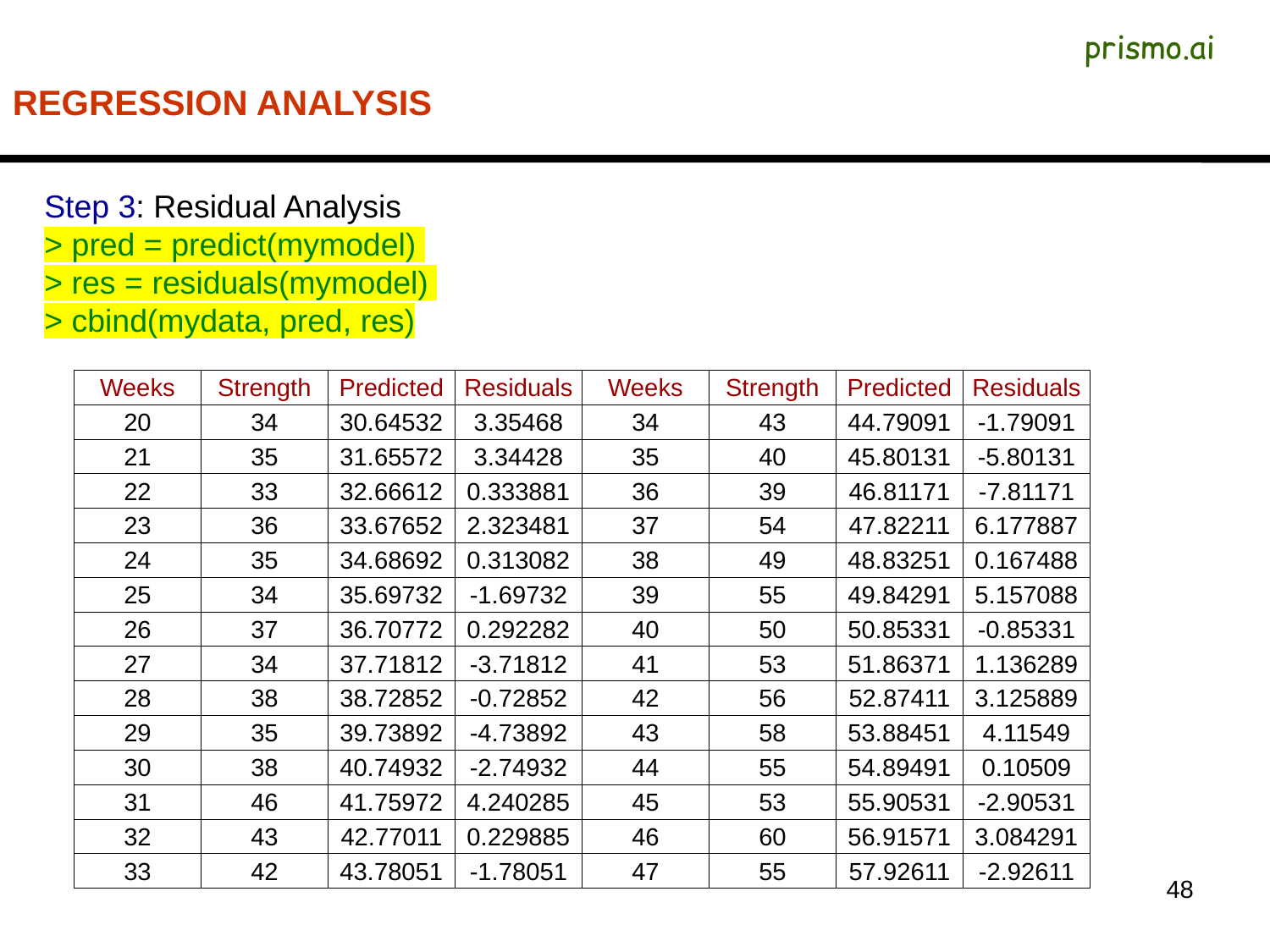

prismo.ai
REGRESSION ANALYSIS

Step 3: Residual Analysis
> pred = predict(mymodel)
> res = residuals(mymodel)
> cbind(mydata, pred, res)
| Weeks | Strength | Predicted | Residuals | Weeks | Strength | Predicted | Residuals |
| --- | --- | --- | --- | --- | --- | --- | --- |
| 20 | 34 | 30.64532 | 3.35468 | 34 | 43 | 44.79091 | -1.79091 |
| 21 | 35 | 31.65572 | 3.34428 | 35 | 40 | 45.80131 | -5.80131 |
| 22 | 33 | 32.66612 | 0.333881 | 36 | 39 | 46.81171 | -7.81171 |
| 23 | 36 | 33.67652 | 2.323481 | 37 | 54 | 47.82211 | 6.177887 |
| 24 | 35 | 34.68692 | 0.313082 | 38 | 49 | 48.83251 | 0.167488 |
| 25 | 34 | 35.69732 | -1.69732 | 39 | 55 | 49.84291 | 5.157088 |
| 26 | 37 | 36.70772 | 0.292282 | 40 | 50 | 50.85331 | -0.85331 |
| 27 | 34 | 37.71812 | -3.71812 | 41 | 53 | 51.86371 | 1.136289 |
| 28 | 38 | 38.72852 | -0.72852 | 42 | 56 | 52.87411 | 3.125889 |
| 29 | 35 | 39.73892 | -4.73892 | 43 | 58 | 53.88451 | 4.11549 |
| 30 | 38 | 40.74932 | -2.74932 | 44 | 55 | 54.89491 | 0.10509 |
| 31 | 46 | 41.75972 | 4.240285 | 45 | 53 | 55.90531 | -2.90531 |
| 32 | 43 | 42.77011 | 0.229885 | 46 | 60 | 56.91571 | 3.084291 |
| 33 | 42 | 43.78051 | -1.78051 | 47 | 55 | 57.92611 | -2.92611 |
48